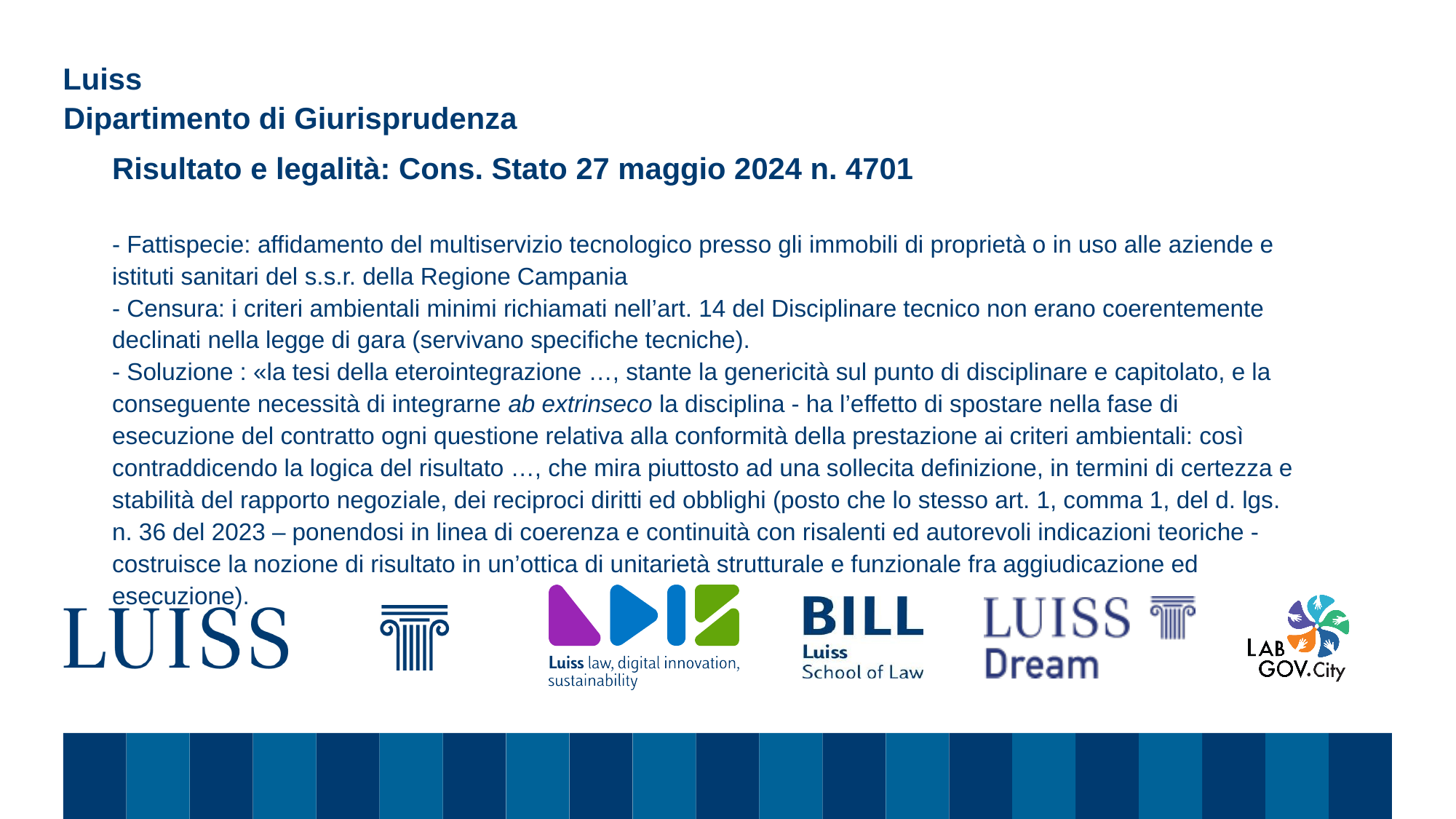

Dipartimento di Giurisprudenza
# Risultato e legalità: Cons. Stato 27 maggio 2024 n. 4701 - Fattispecie: affidamento del multiservizio tecnologico presso gli immobili di proprietà o in uso alle aziende e istituti sanitari del s.s.r. della Regione Campania - Censura: i criteri ambientali minimi richiamati nell’art. 14 del Disciplinare tecnico non erano coerentemente declinati nella legge di gara (servivano specifiche tecniche). - Soluzione : «la tesi della eterointegrazione …, stante la genericità sul punto di disciplinare e capitolato, e la conseguente necessità di integrarne ab extrinseco la disciplina - ha l’effetto di spostare nella fase di esecuzione del contratto ogni questione relativa alla conformità della prestazione ai criteri ambientali: così contraddicendo la logica del risultato …, che mira piuttosto ad una sollecita definizione, in termini di certezza e stabilità del rapporto negoziale, dei reciproci diritti ed obblighi (posto che lo stesso art. 1, comma 1, del d. lgs. n. 36 del 2023 – ponendosi in linea di coerenza e continuità con risalenti ed autorevoli indicazioni teoriche - costruisce la nozione di risultato in un’ottica di unitarietà strutturale e funzionale fra aggiudicazione ed esecuzione).